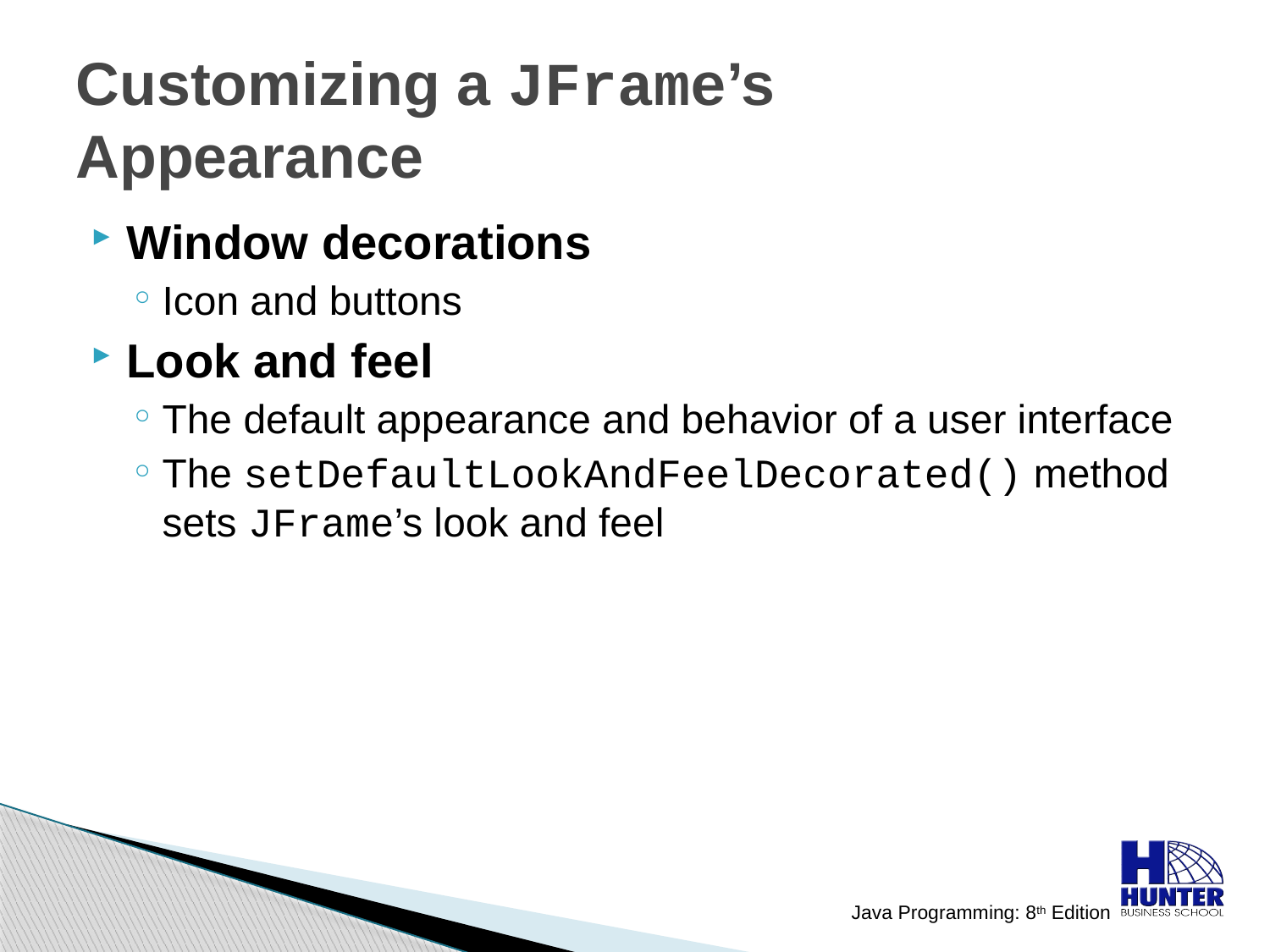

# Customizing a JFrame’s Appearance
Window decorations
Icon and buttons
Look and feel
The default appearance and behavior of a user interface
The setDefaultLookAndFeelDecorated() method sets JFrame’s look and feel